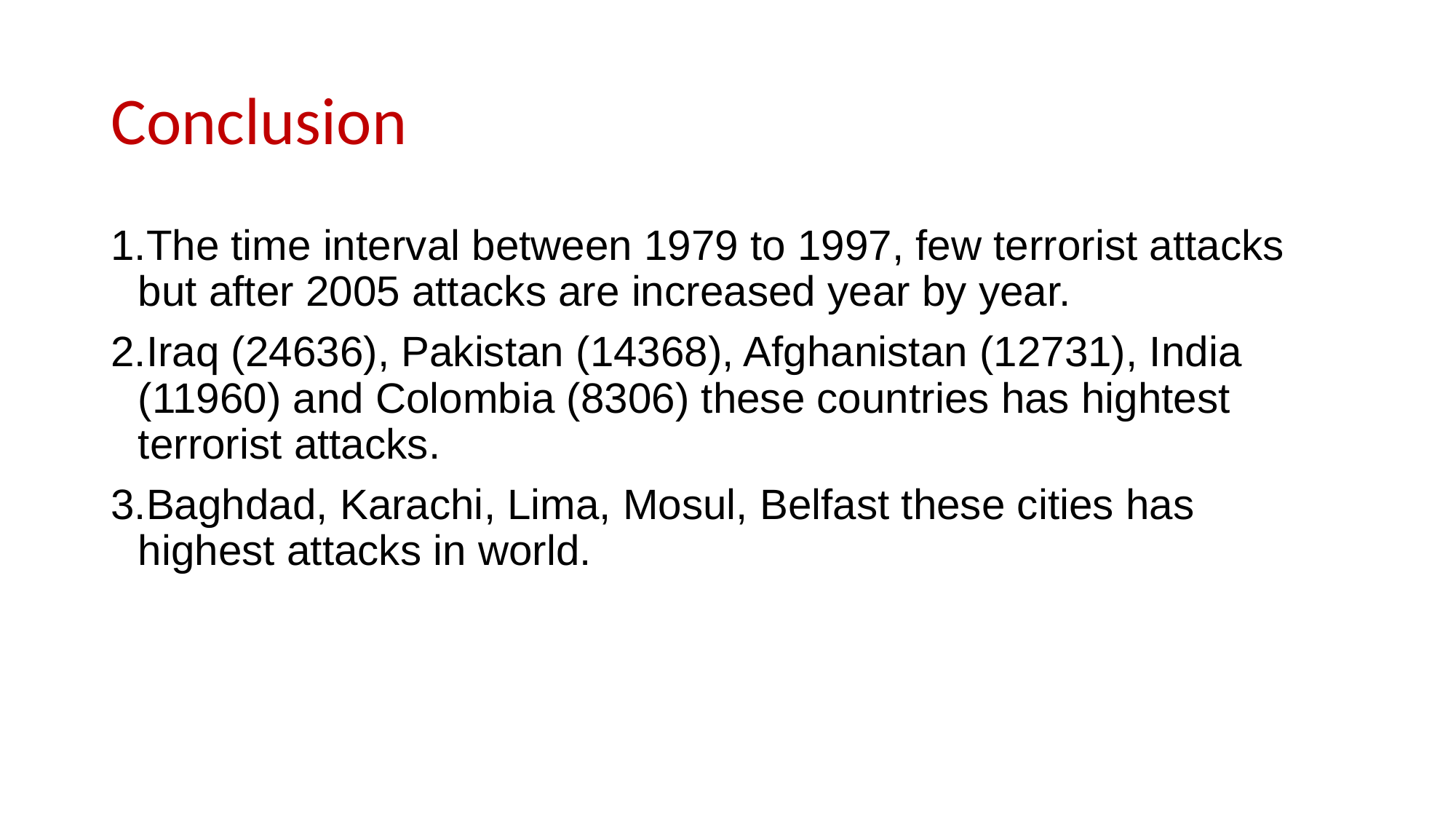

# Conclusion
The time interval between 1979 to 1997, few terrorist attacks but after 2005 attacks are increased year by year.
Iraq (24636), Pakistan (14368), Afghanistan (12731), India (11960) and Colombia (8306) these countries has hightest terrorist attacks.
Baghdad, Karachi, Lima, Mosul, Belfast these cities has highest attacks in world.